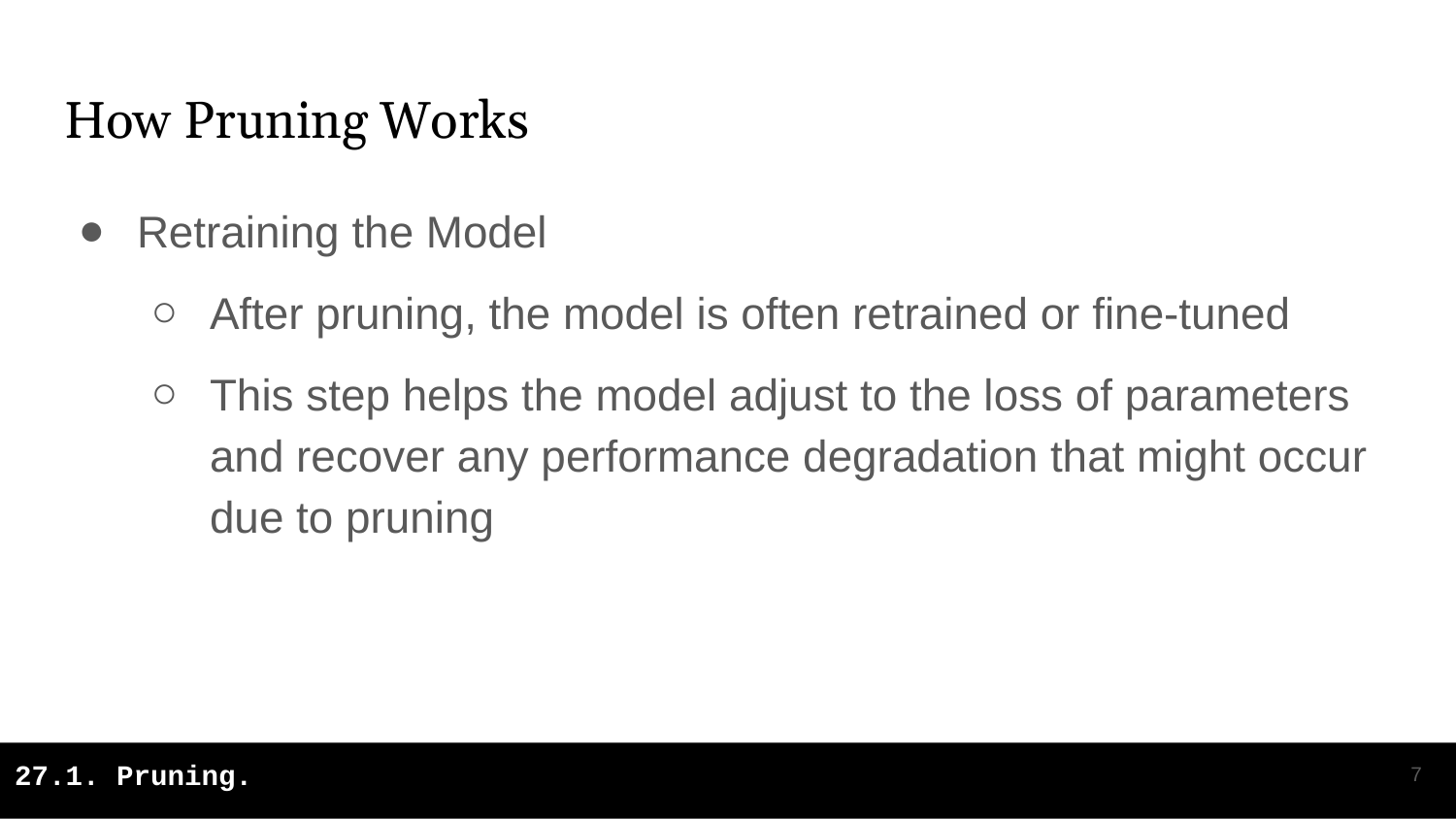

# How Pruning Works
Retraining the Model
After pruning, the model is often retrained or fine-tuned
This step helps the model adjust to the loss of parameters and recover any performance degradation that might occur due to pruning
7
27.1. Pruning.